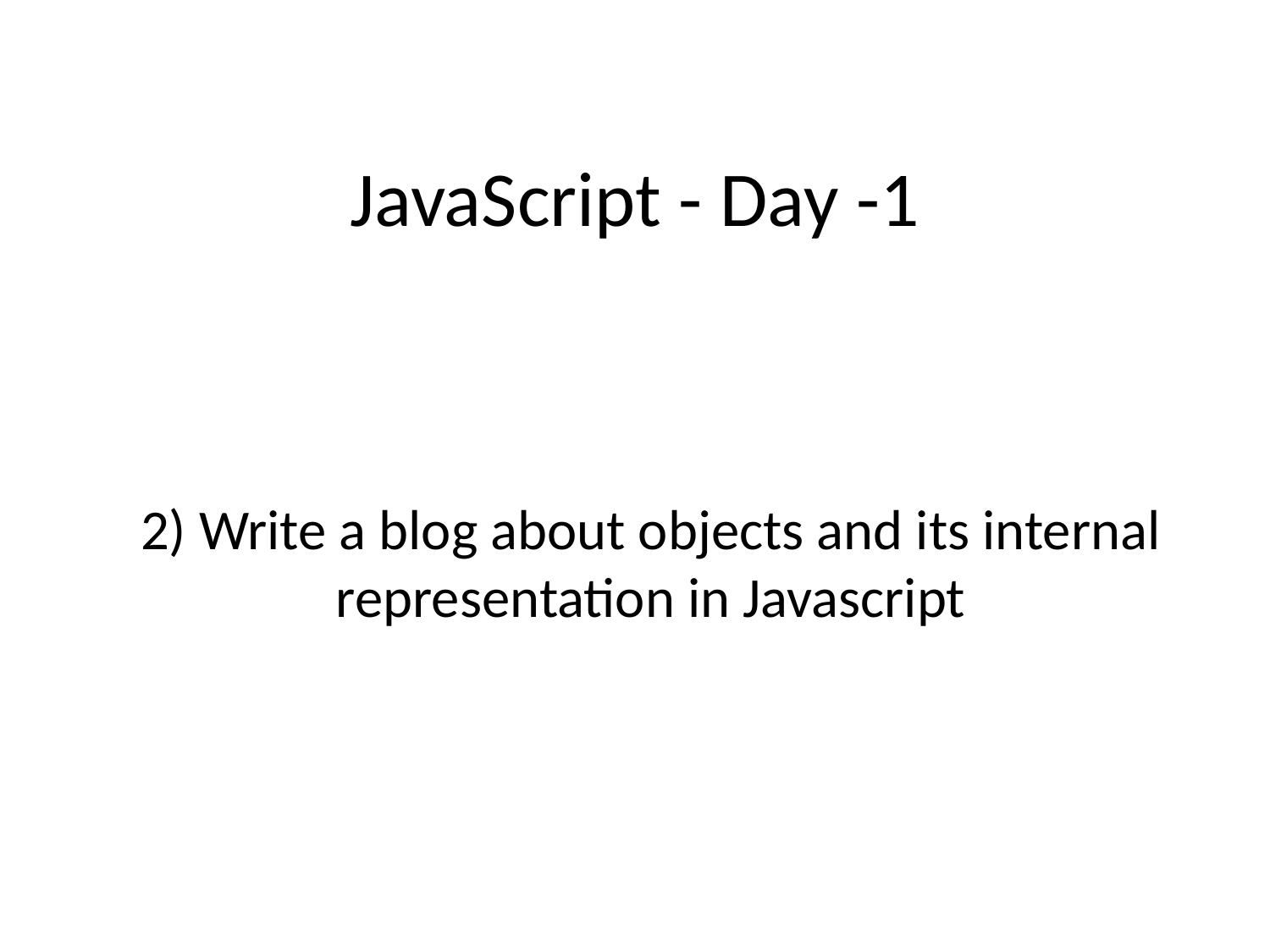

# JavaScript - Day -1
2) Write a blog about objects and its internal representation in Javascript